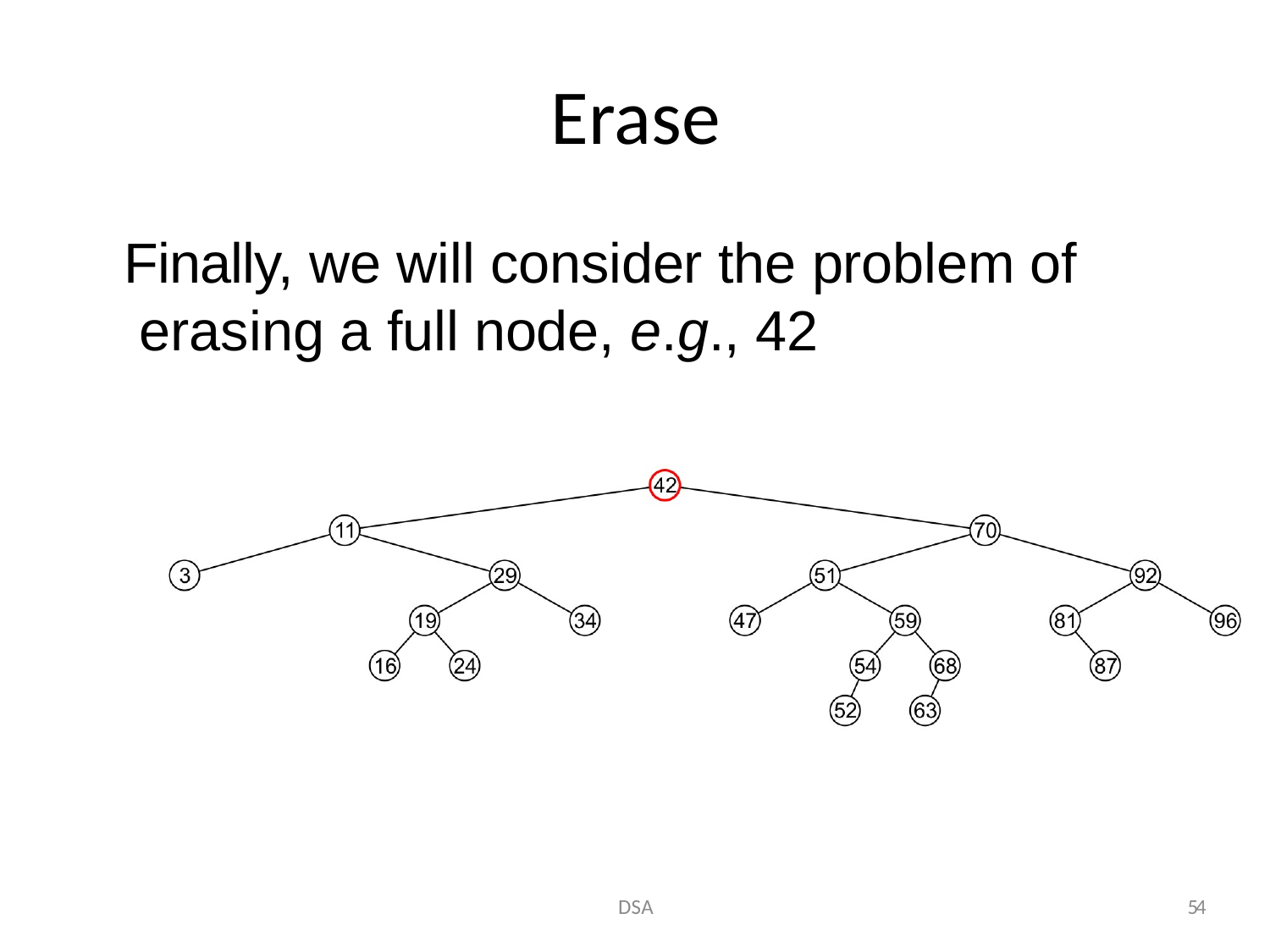

# Erase
Finally, we will consider the problem of  erasing a full node, e.g., 42
We will perform two operations:
– Replace 42 with the minimum object in the  right sub-tree
– Erase that object from the right sub-tree

DSA
54